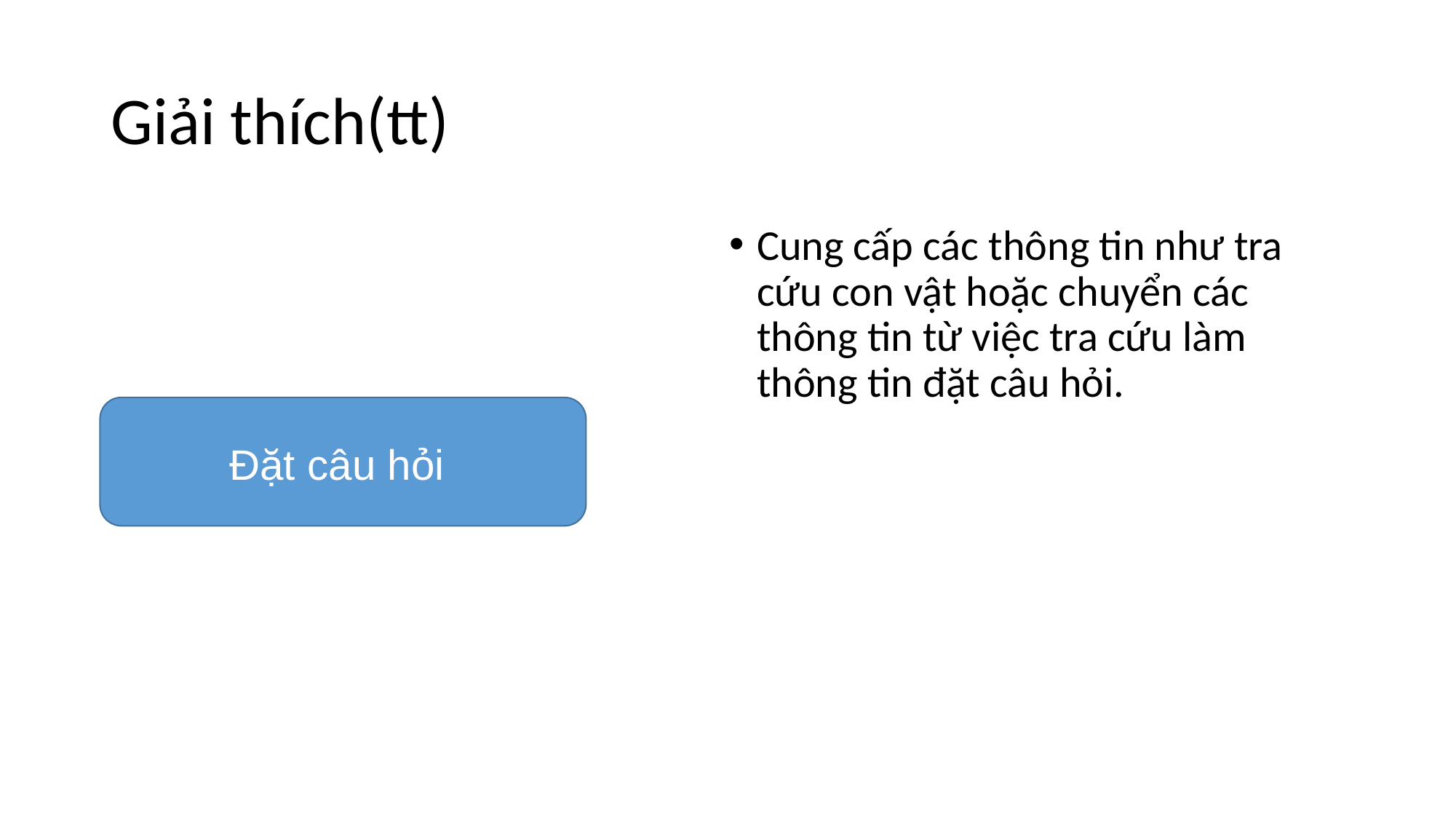

# Giải thích(tt)
Cung cấp các thông tin như tra cứu con vật hoặc chuyển các thông tin từ việc tra cứu làm thông tin đặt câu hỏi.

Đặt câu hỏi